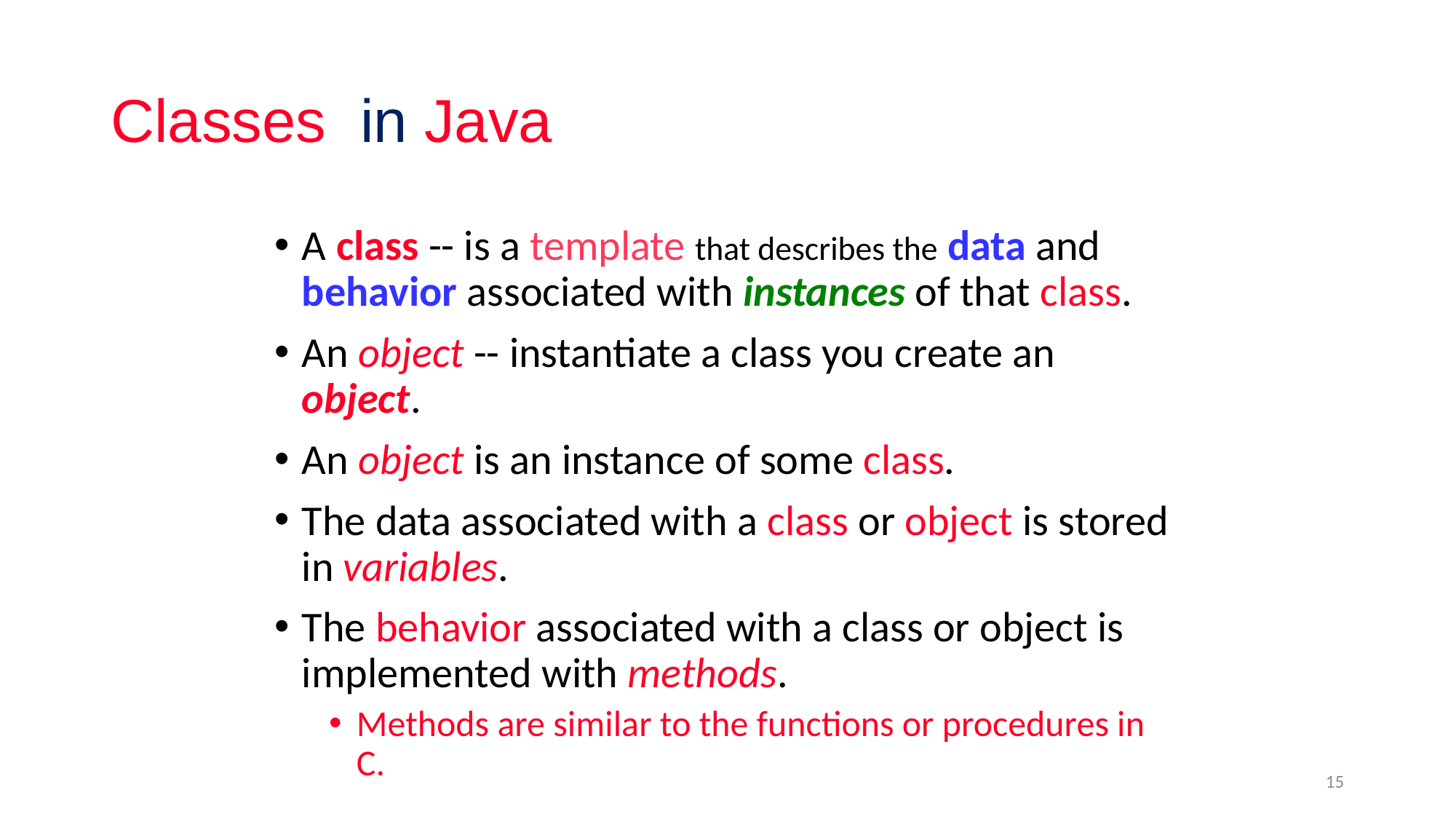

# Classes  in Java
A class -- is a template that describes the data and behavior associated with instances of that class.
An object -- instantiate a class you create an object.
An object is an instance of some class.
The data associated with a class or object is stored in variables.
The behavior associated with a class or object is implemented with methods.
Methods are similar to the functions or procedures in C.

15